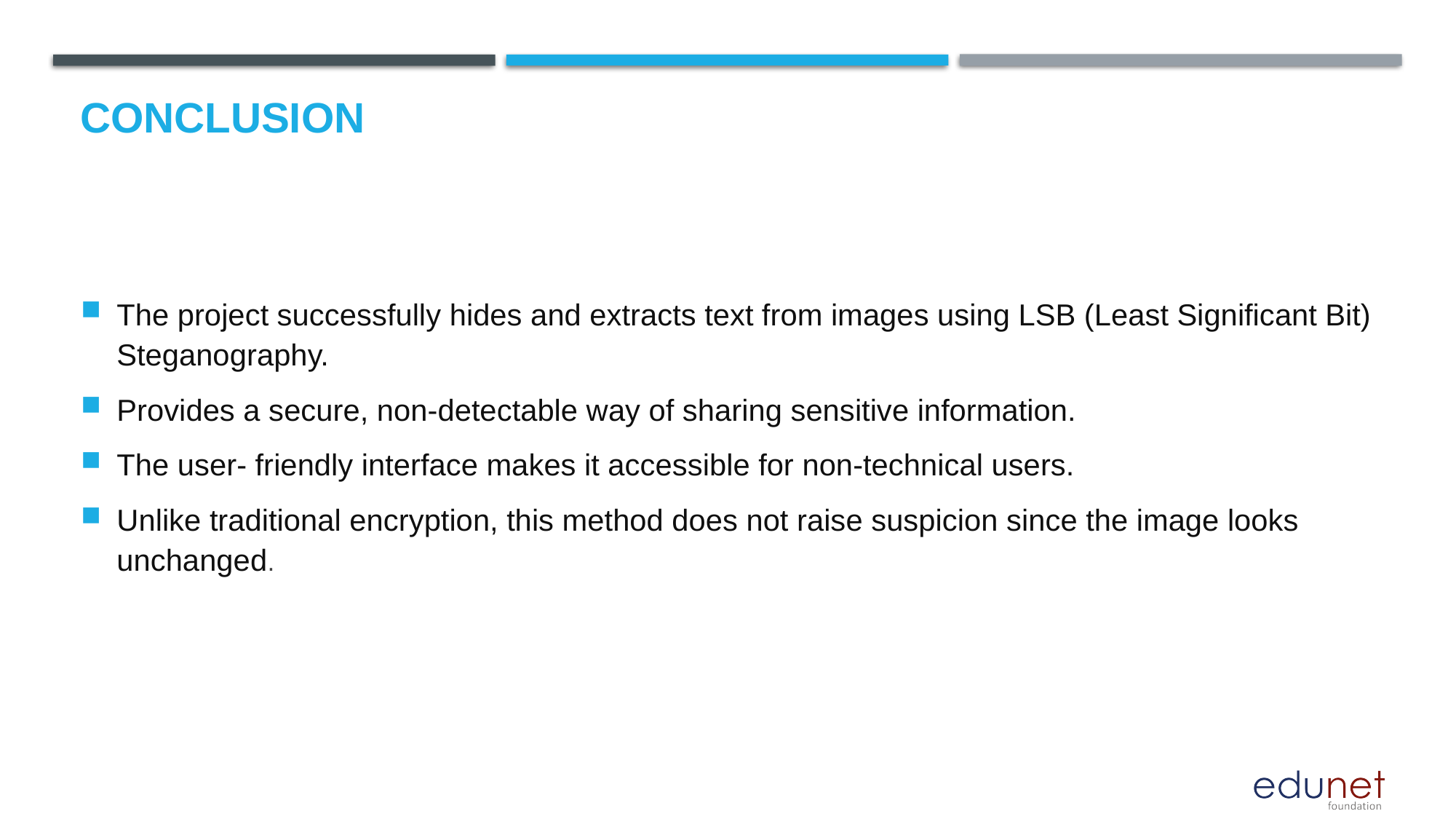

# Conclusion
The project successfully hides and extracts text from images using LSB (Least Significant Bit) Steganography.
Provides a secure, non-detectable way of sharing sensitive information.
The user- friendly interface makes it accessible for non-technical users.
Unlike traditional encryption, this method does not raise suspicion since the image looks unchanged.